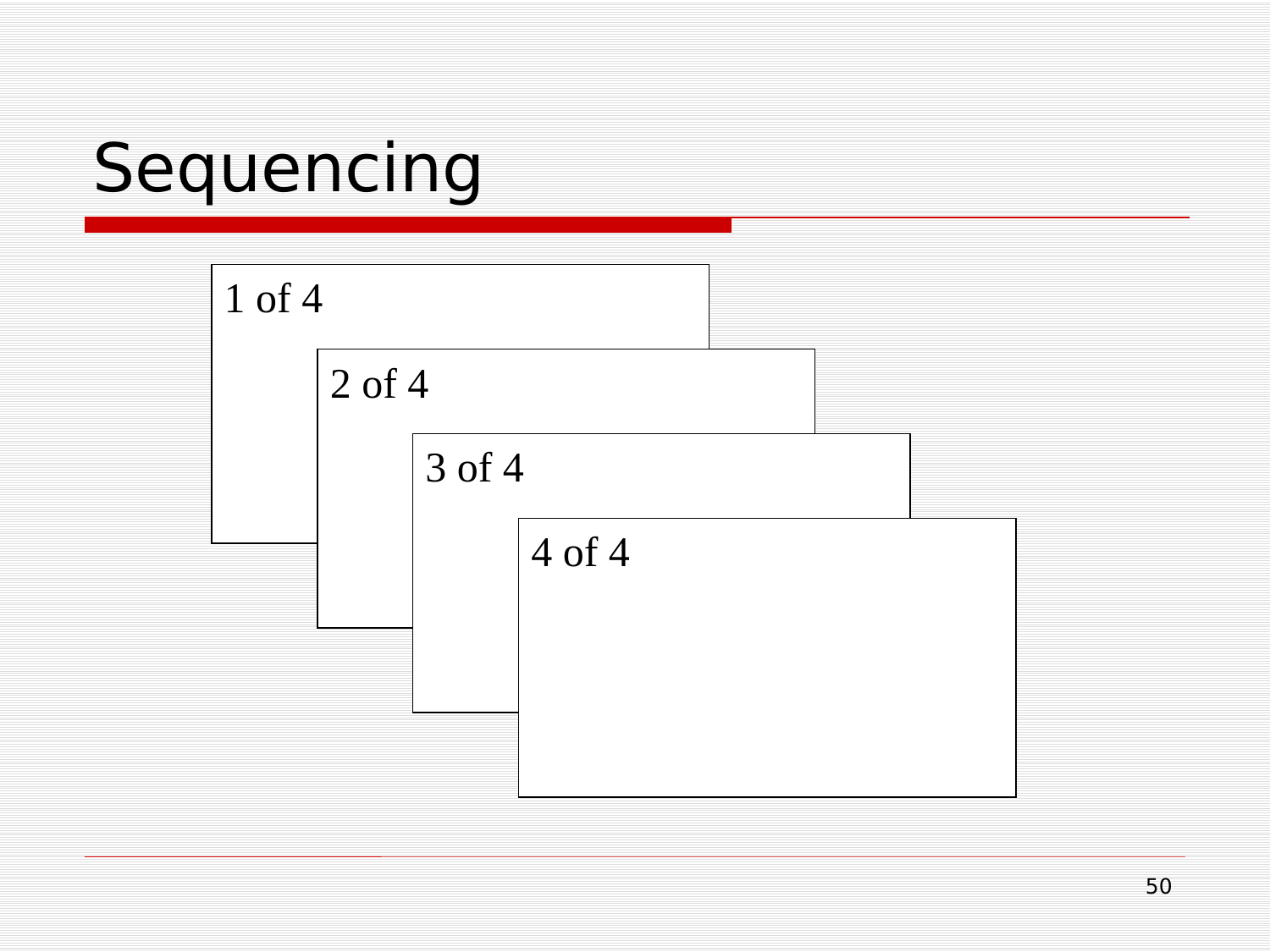

# Sequencing
1 of 4

2 of 4

3 of 4

4 of 4

50